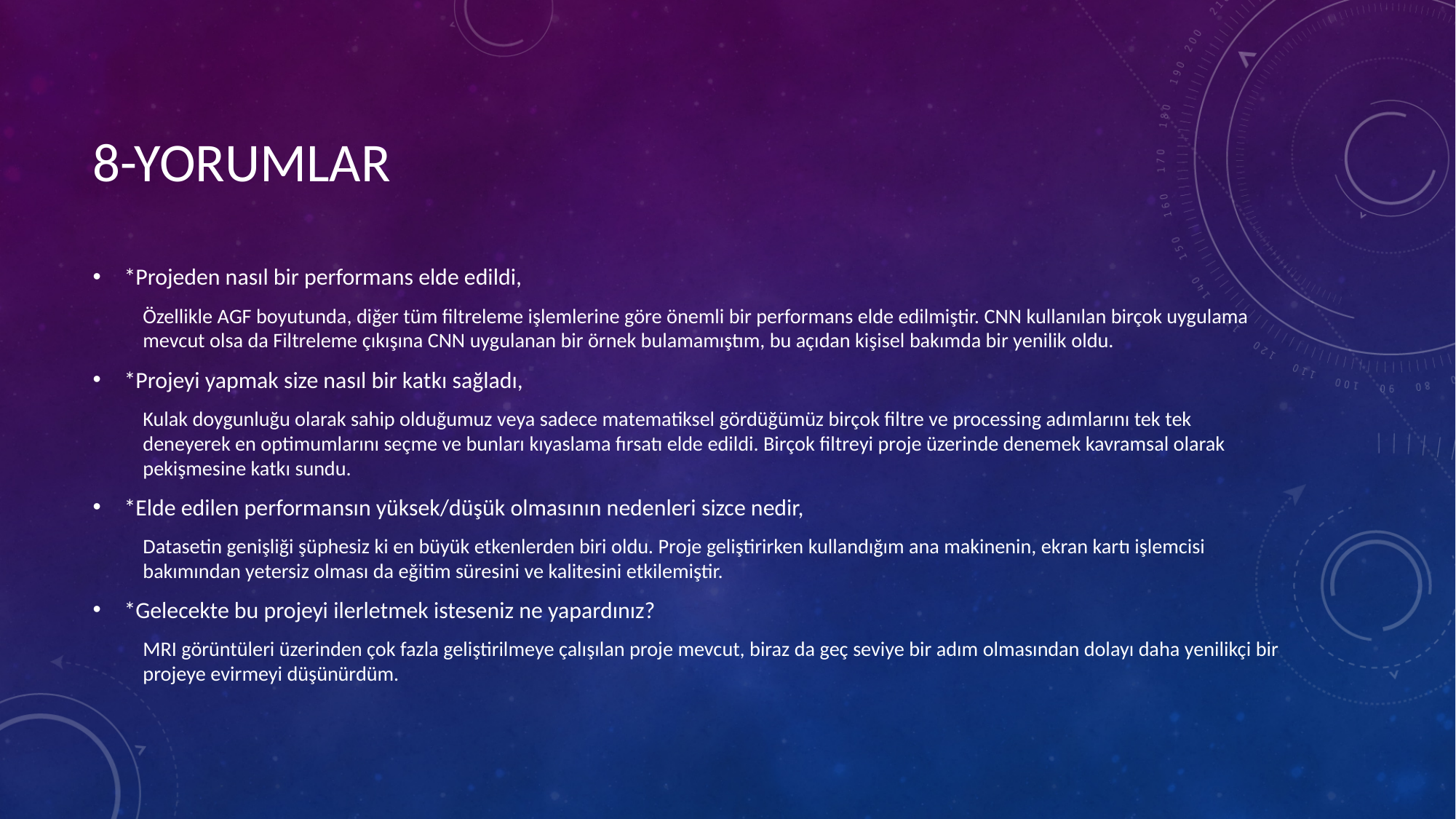

# 8-yorumlar
*Projeden nasıl bir performans elde edildi,
Özellikle AGF boyutunda, diğer tüm filtreleme işlemlerine göre önemli bir performans elde edilmiştir. CNN kullanılan birçok uygulama mevcut olsa da Filtreleme çıkışına CNN uygulanan bir örnek bulamamıştım, bu açıdan kişisel bakımda bir yenilik oldu.
*Projeyi yapmak size nasıl bir katkı sağladı,
Kulak doygunluğu olarak sahip olduğumuz veya sadece matematiksel gördüğümüz birçok filtre ve processing adımlarını tek tek deneyerek en optimumlarını seçme ve bunları kıyaslama fırsatı elde edildi. Birçok filtreyi proje üzerinde denemek kavramsal olarak pekişmesine katkı sundu.
*Elde edilen performansın yüksek/düşük olmasının nedenleri sizce nedir,
Datasetin genişliği şüphesiz ki en büyük etkenlerden biri oldu. Proje geliştirirken kullandığım ana makinenin, ekran kartı işlemcisi bakımından yetersiz olması da eğitim süresini ve kalitesini etkilemiştir.
*Gelecekte bu projeyi ilerletmek isteseniz ne yapardınız?
MRI görüntüleri üzerinden çok fazla geliştirilmeye çalışılan proje mevcut, biraz da geç seviye bir adım olmasından dolayı daha yenilikçi bir projeye evirmeyi düşünürdüm.